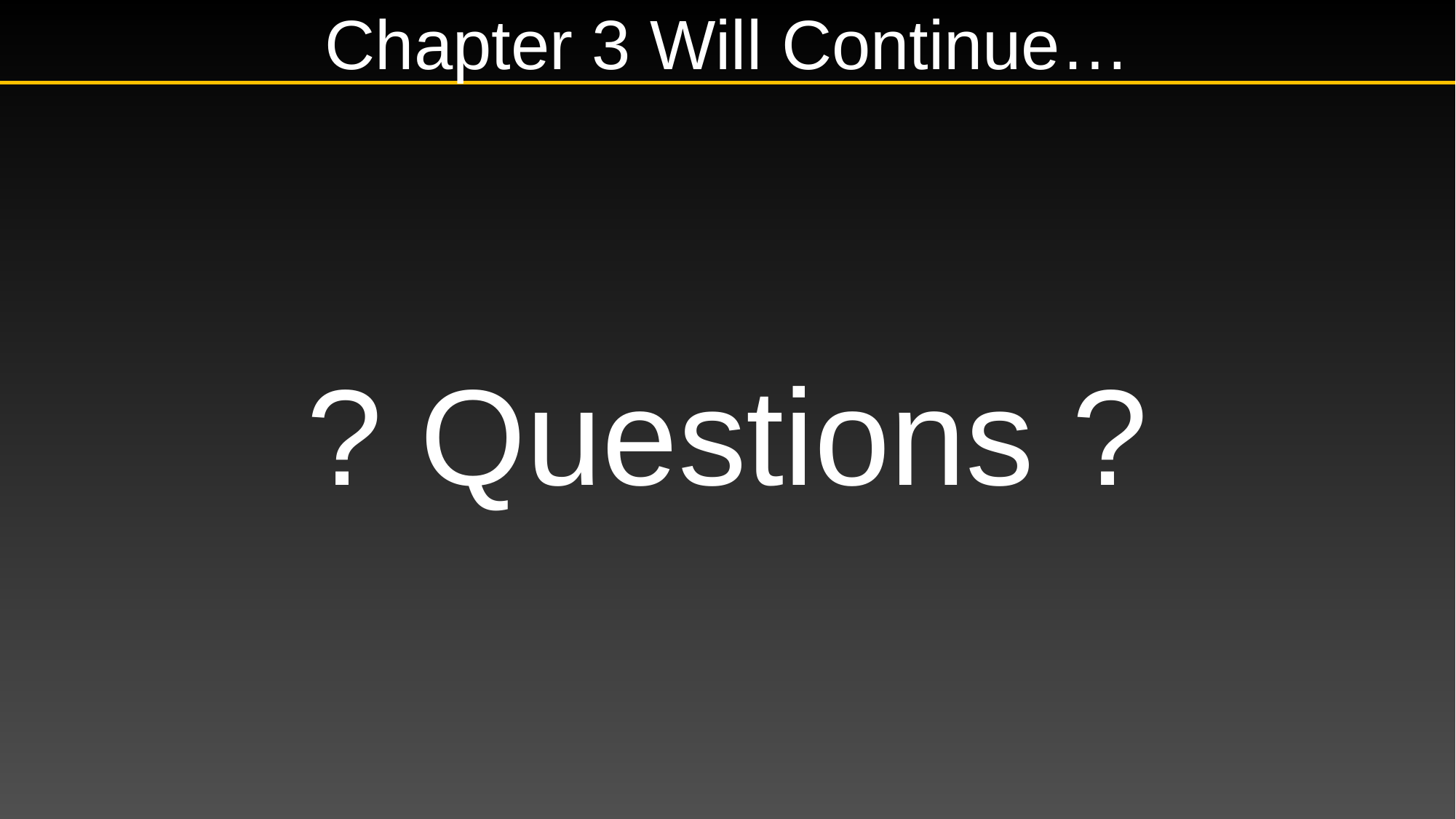

# Chapter 3 Will Continue…

? Questions ?